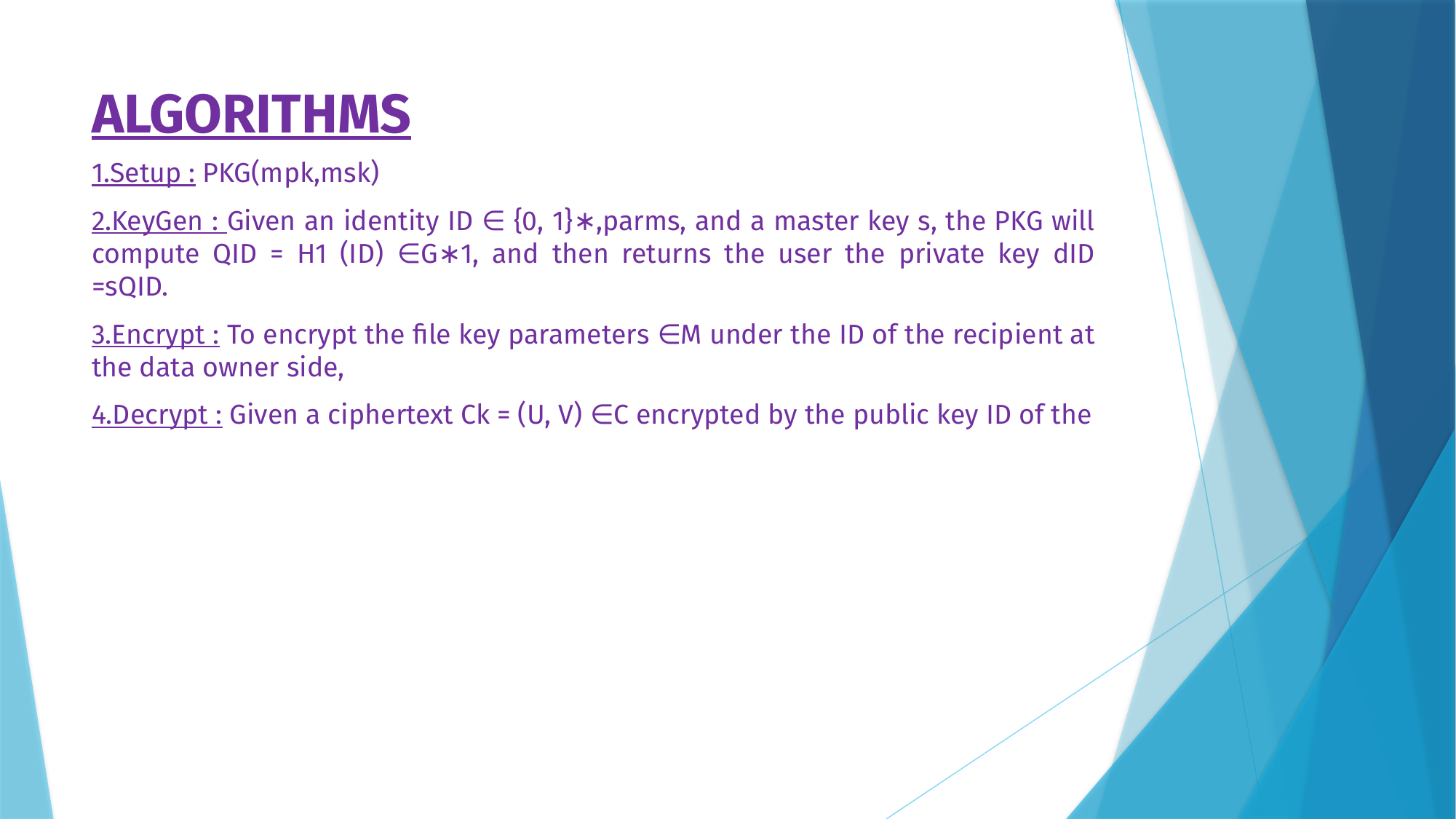

# ALGORITHMS
1.Setup : PKG(mpk,msk)
2.KeyGen : Given an identity ID ∈ {0, 1}∗,parms, and a master key s, the PKG will compute QID = H1 (ID) ∈G∗1, and then returns the user the private key dID =sQID.
3.Encrypt : To encrypt the file key parameters ∈M under the ID of the recipient at the data owner side,
4.Decrypt : Given a ciphertext Ck = (U, V) ∈C encrypted by the public key ID of the